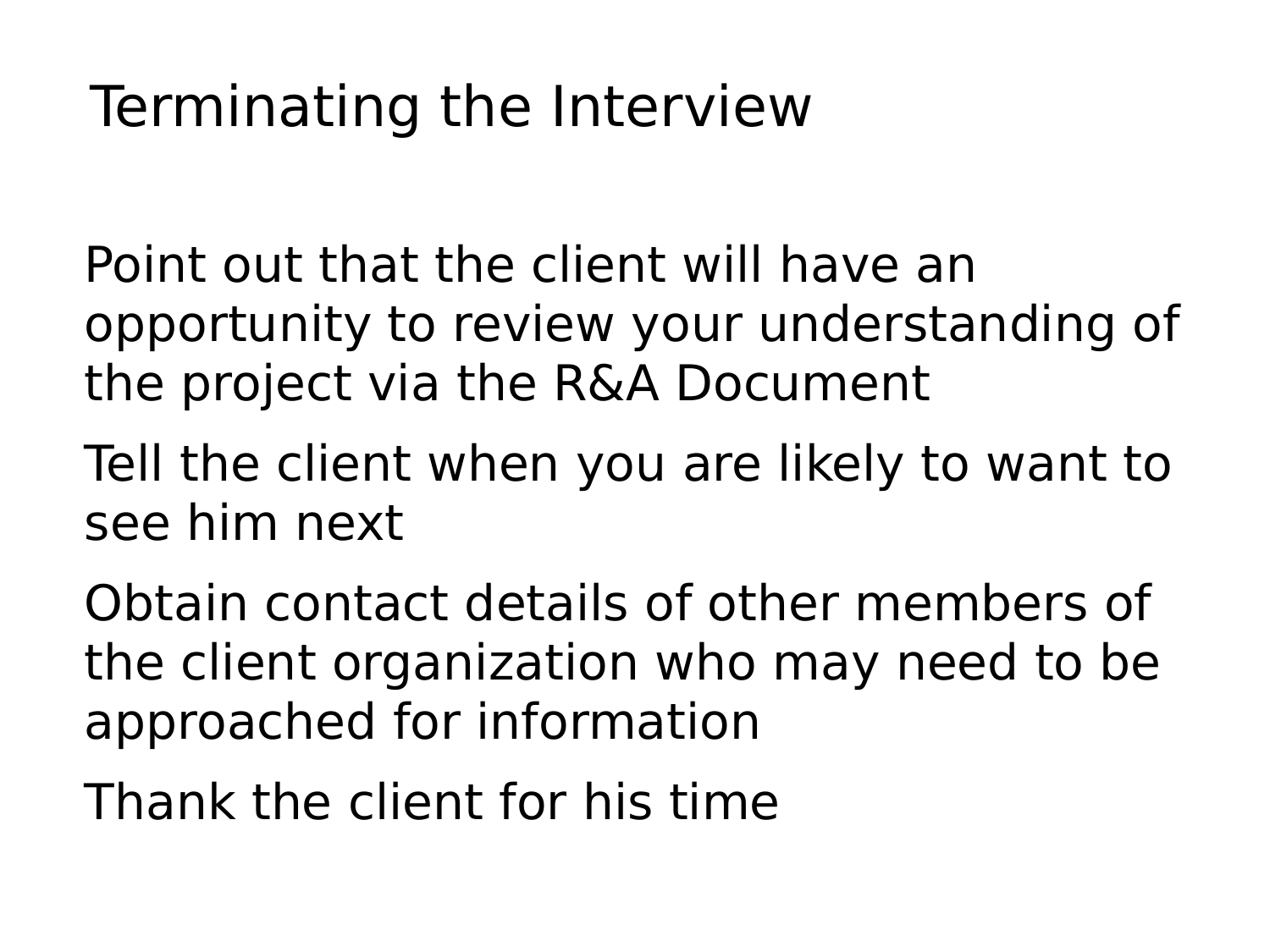

Terminating the Interview
Point out that the client will have an opportunity to review your understanding of the project via the R&A Document
Tell the client when you are likely to want to see him next
Obtain contact details of other members of the client organization who may need to be approached for information
Thank the client for his time